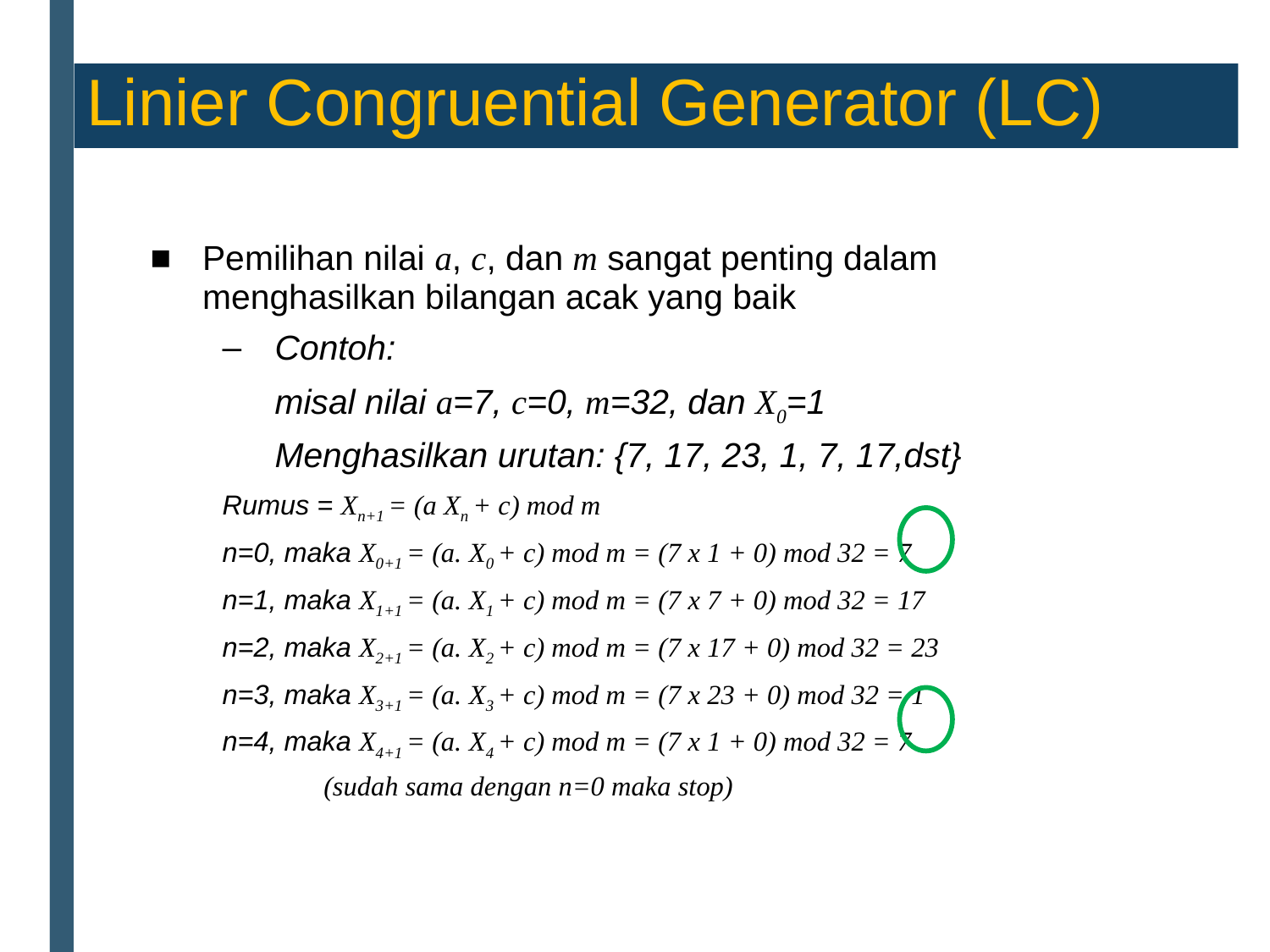

Linier Congruential Generator (LC)
Pemilihan nilai a, c, dan m sangat penting dalam menghasilkan bilangan acak yang baik
Contoh:
		misal nilai a=7, c=0, m=32, dan X0=1
		Menghasilkan urutan: {7, 17, 23, 1, 7, 17,dst}
Rumus = Xn+1 = (a Xn + c) mod m
n=0, maka X0+1 = (a. X0 + c) mod m = (7 x 1 + 0) mod 32 = 7
n=1, maka X1+1 = (a. X1 + c) mod m = (7 x 7 + 0) mod 32 = 17
n=2, maka X2+1 = (a. X2 + c) mod m = (7 x 17 + 0) mod 32 = 23
n=3, maka X3+1 = (a. X3 + c) mod m = (7 x 23 + 0) mod 32 = 1
n=4, maka X4+1 = (a. X4 + c) mod m = (7 x 1 + 0) mod 32 = 7
					       (sudah sama dengan n=0 maka stop)